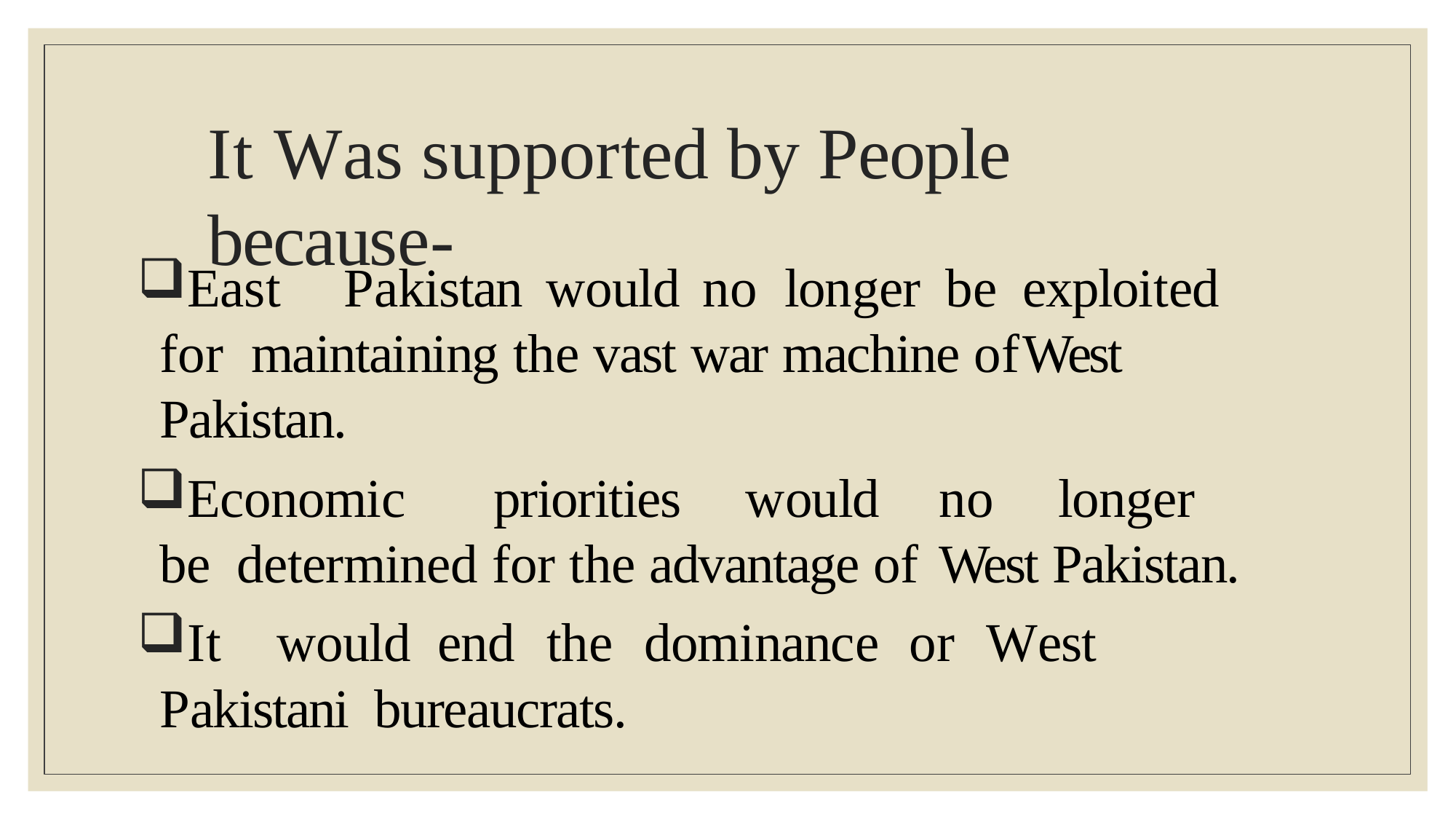

# It	Was supported by People because-
East	Pakistan	would	no	longer	be	exploited	for  maintaining the vast war machine of	West Pakistan.
Economic	priorities	would		no	longer	be  determined for the advantage of	West Pakistan.
It	would	end	the	dominance	or	West	Pakistani  bureaucrats.